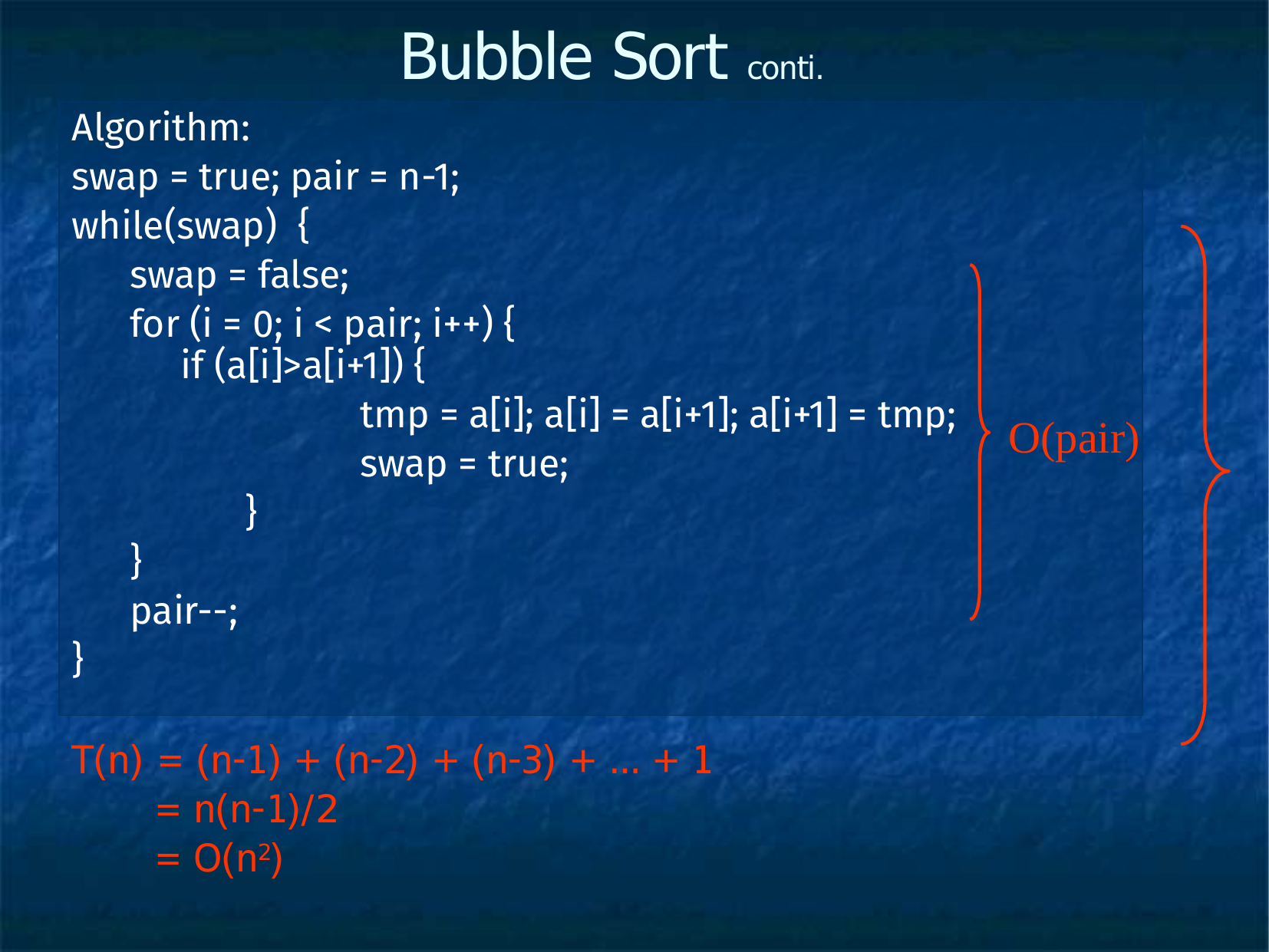

# Bubble Sort conti.
Algorithm:
swap = true; pair = n-1;
while(swap)  {
	swap = false;
	for (i = 0; i < pair; i++) {
     if (a[i]>a[i+1]) {
			tmp = a[i]; a[i] = a[i+1]; a[i+1] = tmp;
			swap = true;
		}
	}
	pair--;
}

O(pair)
T(n) = (n-1) + (n-2) + (n-3) + … + 1
       = n(n-1)/2
       = O(n2)